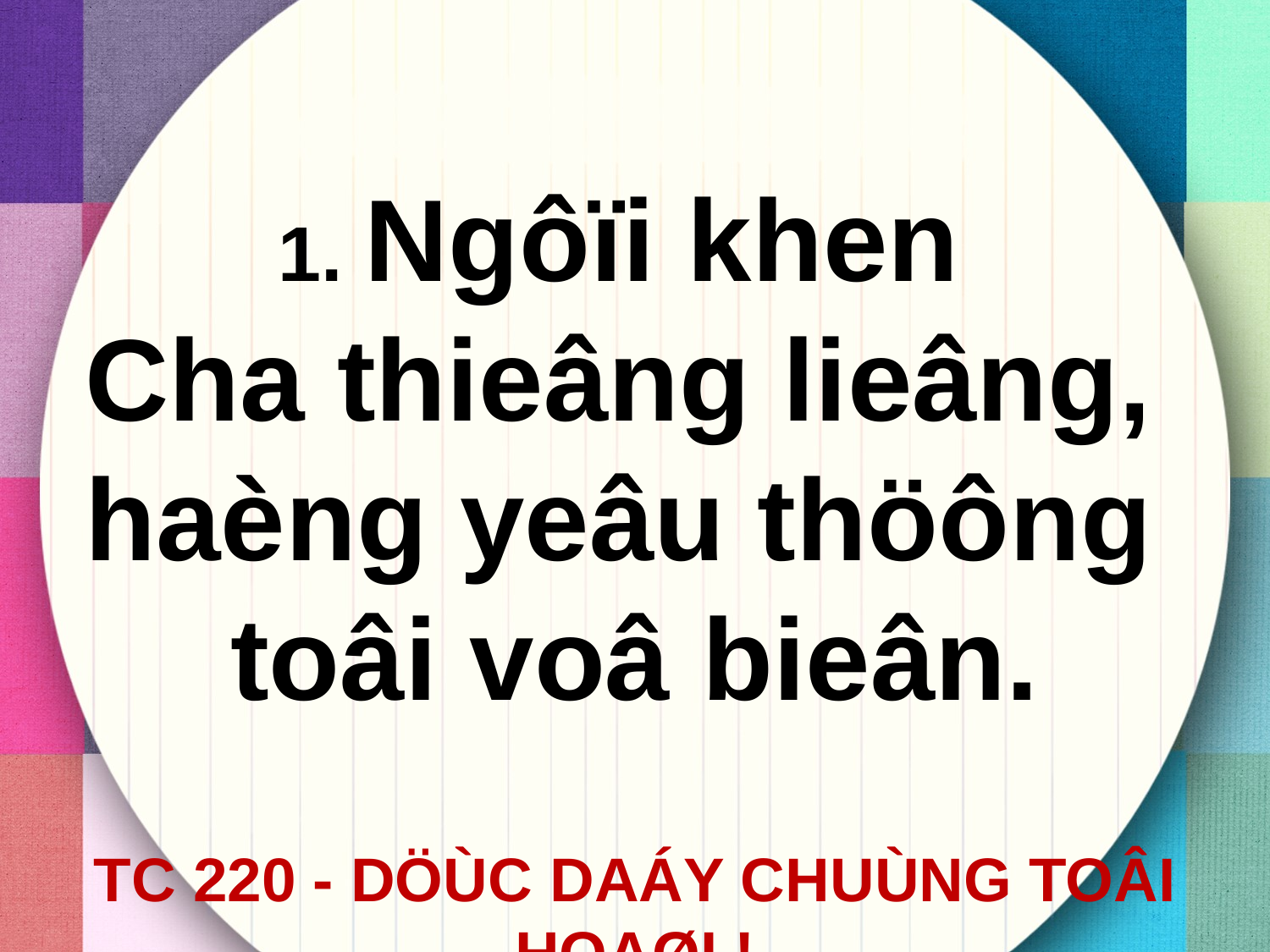

1. Ngôïi khen
Cha thieâng lieâng,
haèng yeâu thöông
toâi voâ bieân.
TC 220 - DÖÙC DAÁY CHUÙNG TOÂI HOAØI !